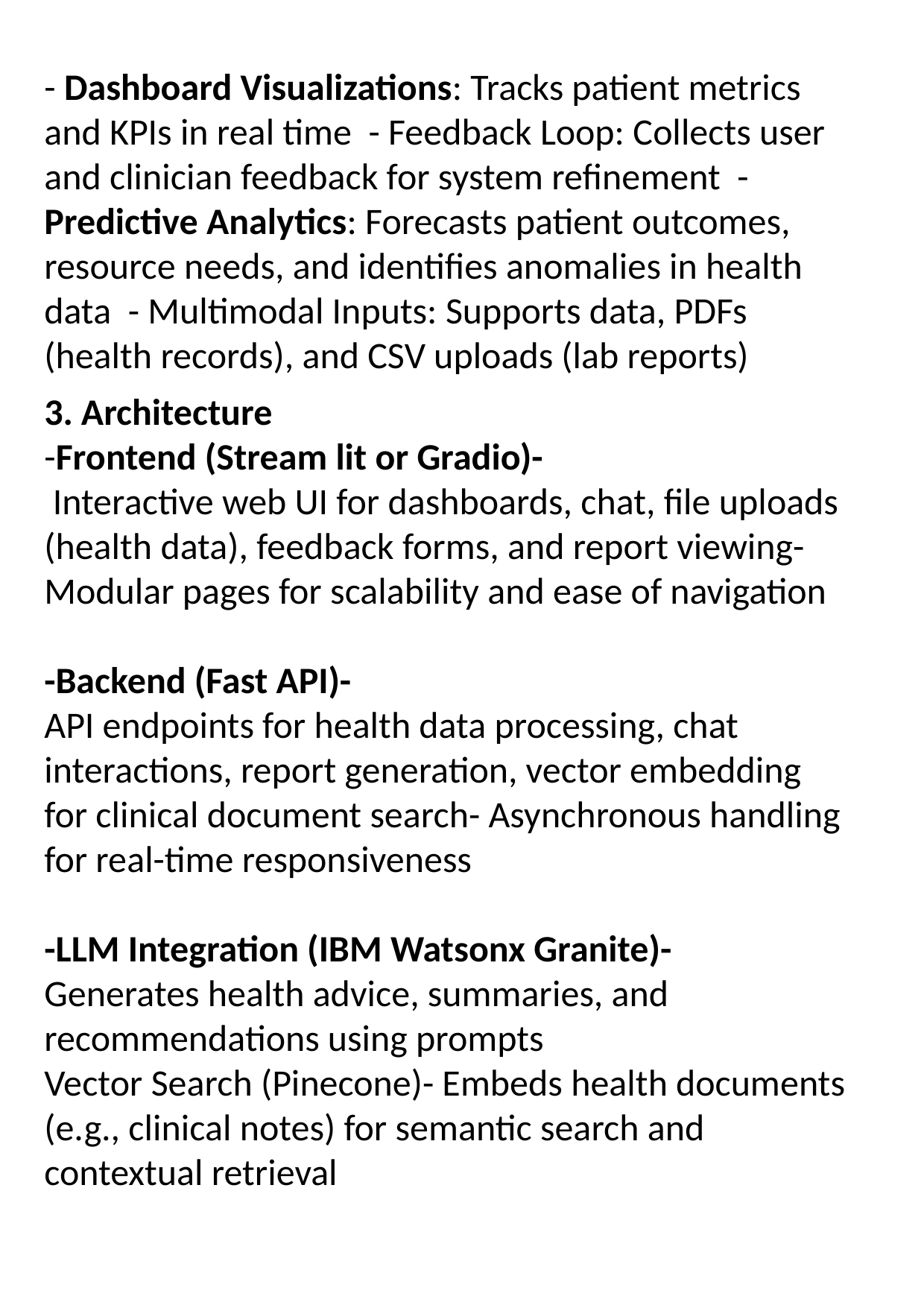

- Dashboard Visualizations: Tracks patient metrics and KPIs in real time  - Feedback Loop: Collects user and clinician feedback for system refinement  - Predictive Analytics: Forecasts patient outcomes, resource needs, and identifies anomalies in health data  - Multimodal Inputs: Supports data, PDFs (health records), and CSV uploads (lab reports)
3. Architecture
-Frontend (Stream lit or Gradio)-
 Interactive web UI for dashboards, chat, file uploads (health data), feedback forms, and report viewing- Modular pages for scalability and ease of navigation

-Backend (Fast API)-
API endpoints for health data processing, chat interactions, report generation, vector embedding for clinical document search- Asynchronous handling for real-time responsiveness

-LLM Integration (IBM Watsonx Granite)-
Generates health advice, summaries, and recommendations using prompts
Vector Search (Pinecone)- Embeds health documents (e.g., clinical notes) for semantic search and contextual retrieval